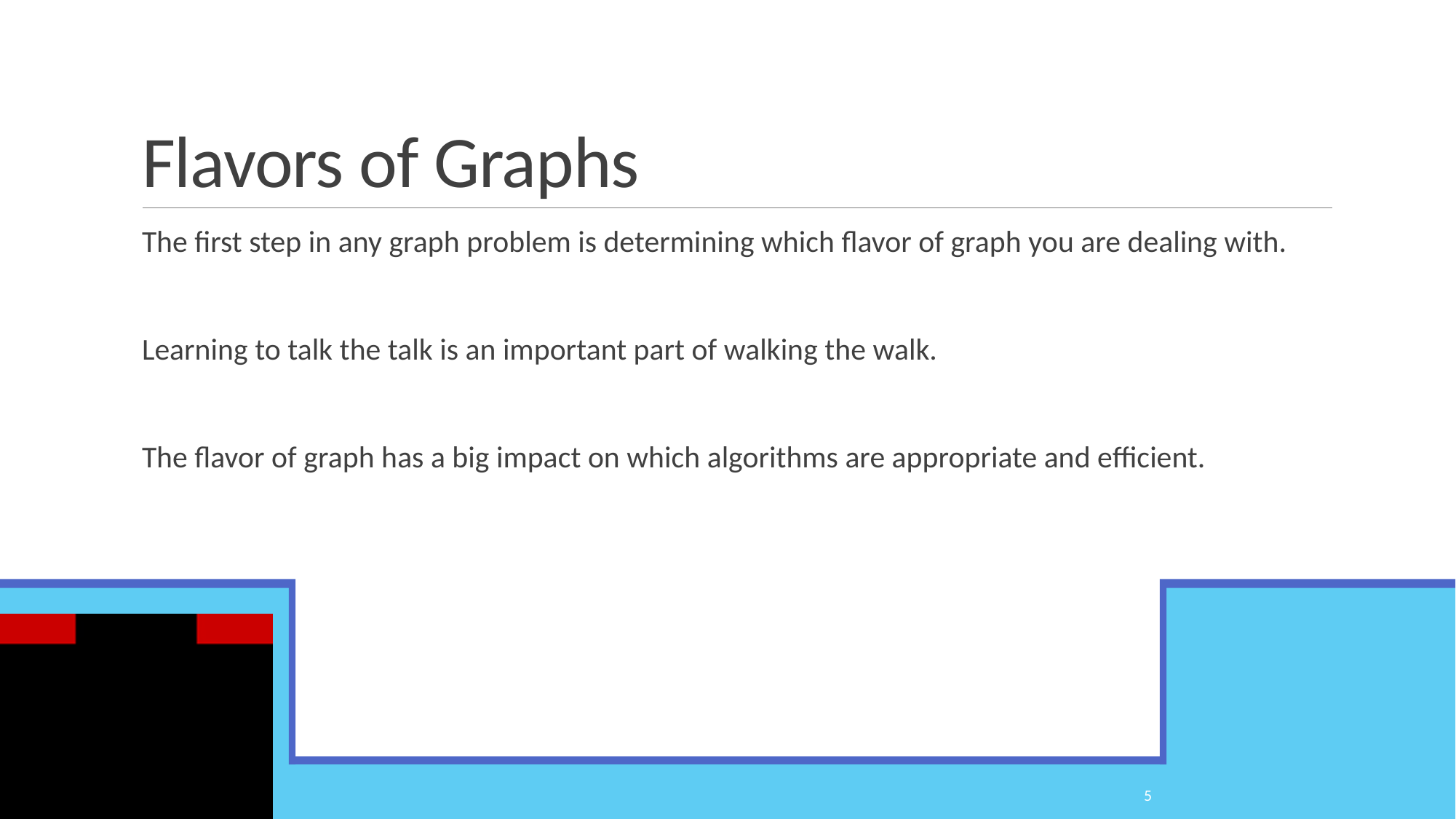

# Flavors of Graphs
The first step in any graph problem is determining which flavor of graph you are dealing with.

Learning to talk the talk is an important part of walking the walk.

The flavor of graph has a big impact on which algorithms are appropriate and efficient.
5